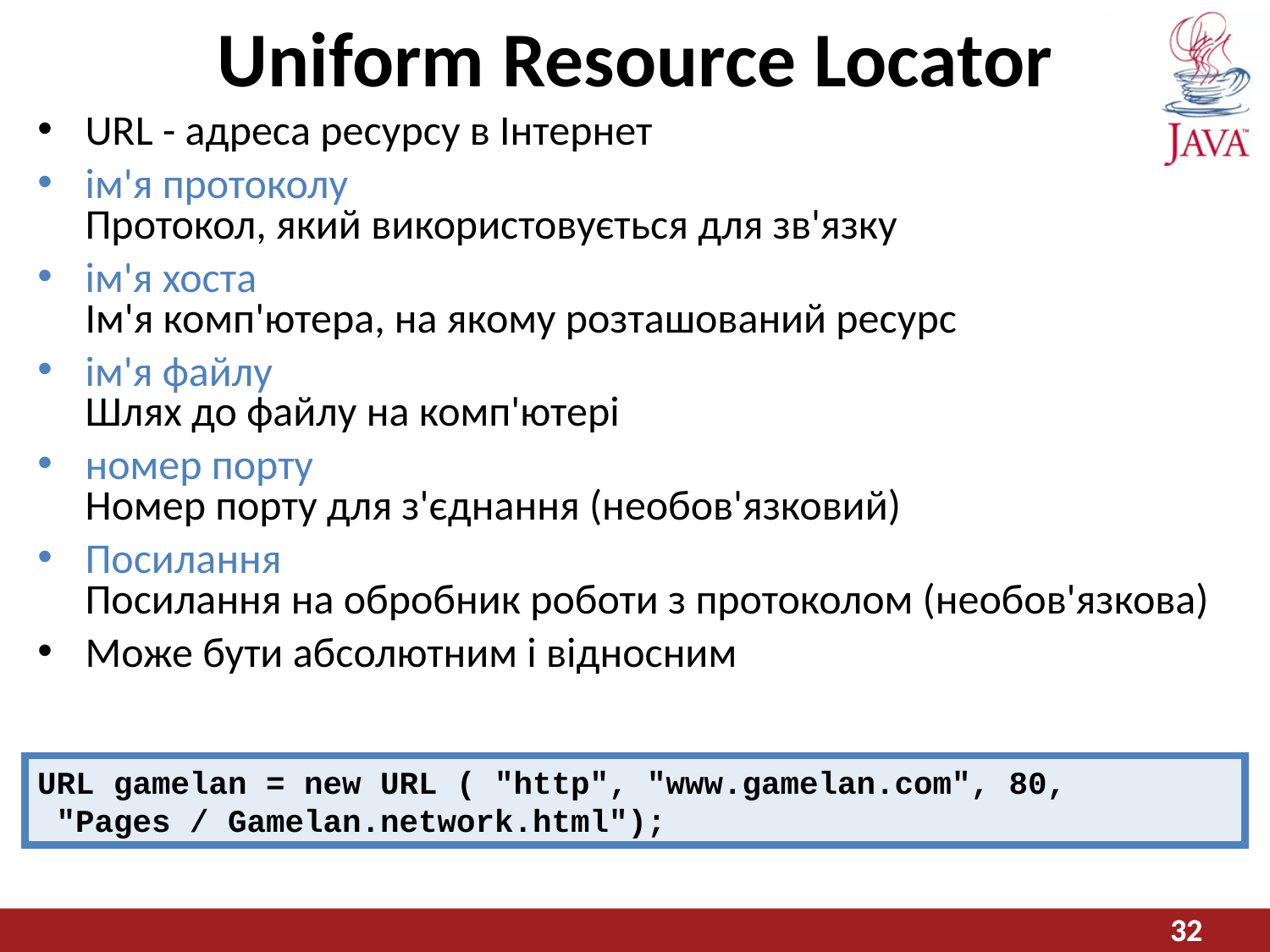

# Uniform Resource Locator
URL - адреса ресурсу в Інтернет
ім'я протоколу
Протокол, який використовується для зв'язку
ім'я хоста
Ім'я комп'ютера, на якому розташований ресурс
ім'я файлу
Шлях до файлу на комп'ютері
номер порту
Номер порту для з'єднання (необов'язковий)
Посилання
Посилання на обробник роботи з протоколом (необов'язкова)
Може бути абсолютним і відносним
URL gamelan = new URL ( "http", "www.gamelan.com", 80,
 "Pages / Gamelan.network.html");